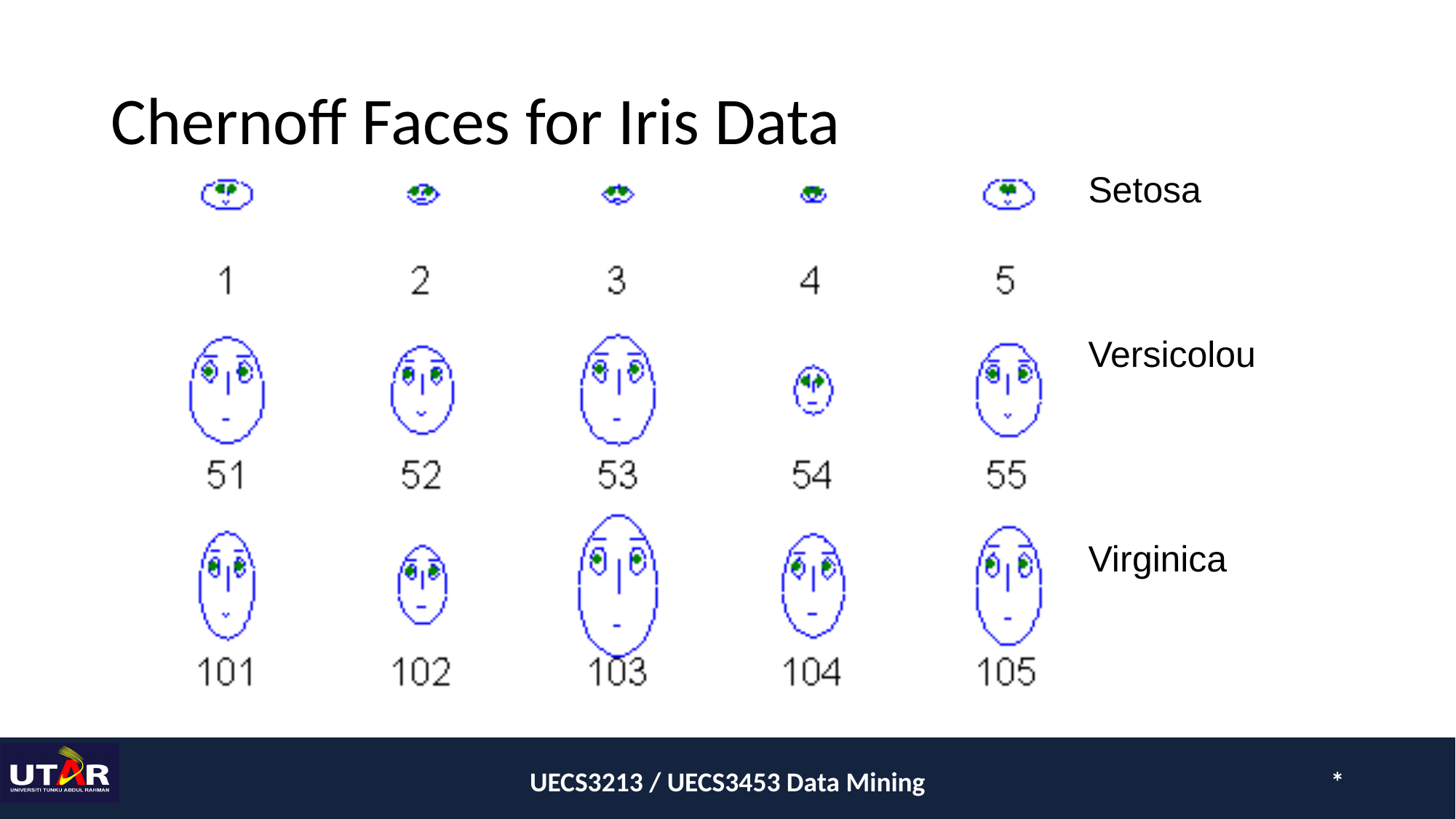

# Chernoff Faces for Iris Data

Setosa

Versicolou
Virginica
UECS3213 / UECS3453 Data Mining
*